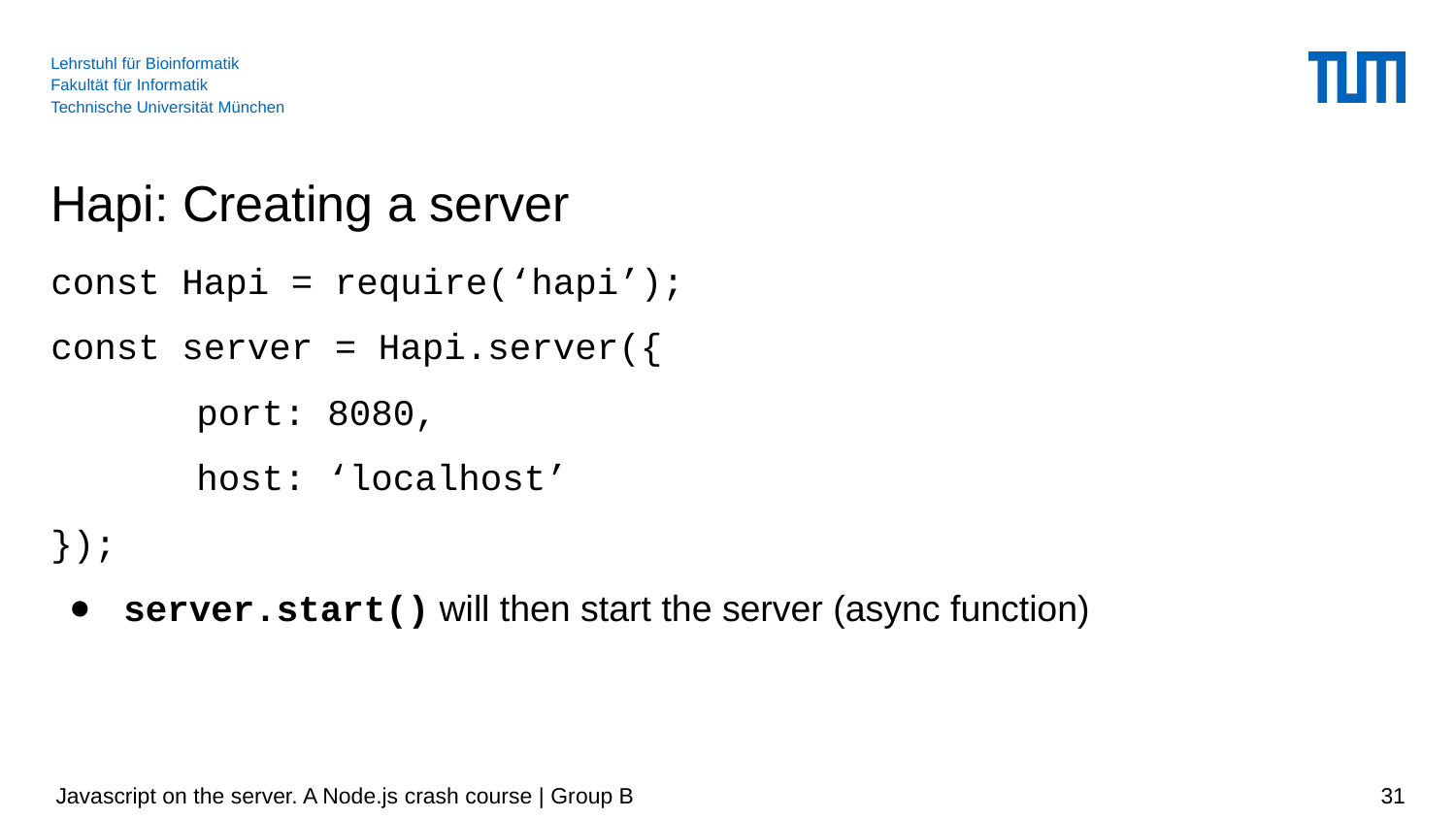

# Hapi: Creating a server
const Hapi = require(‘hapi’);
const server = Hapi.server({
	port: 8080,
	host: ‘localhost’
});
server.start() will then start the server (async function)
 Javascript on the server. A Node.js crash course | Group B
31